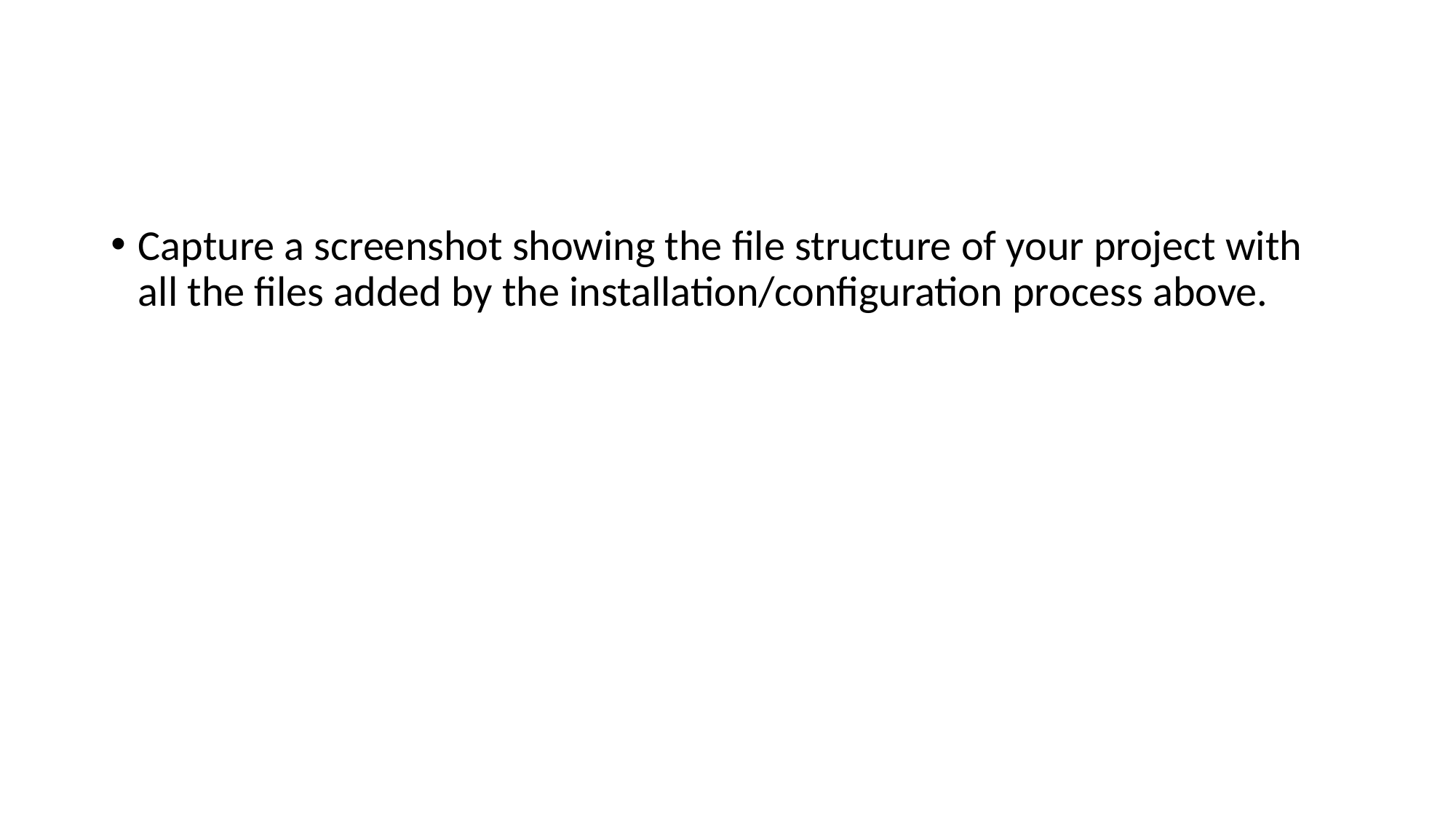

#
Capture a screenshot showing the file structure of your project with all the files added by the installation/configuration process above.